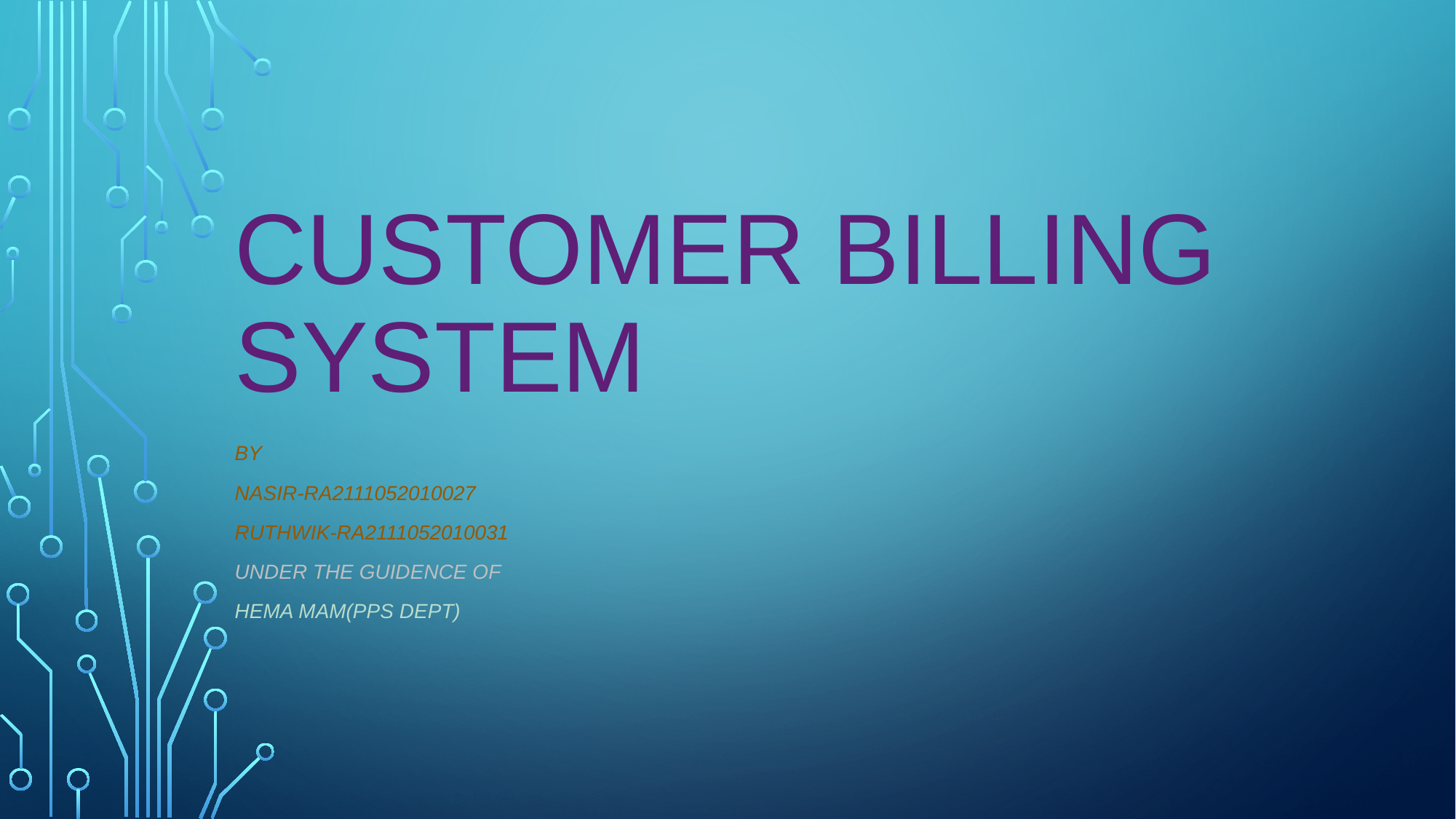

# CUSTOMER BILLING SYSTEM
BY
NASIR-RA2111052010027
RUTHWIK-RA2111052010031
UNDER THE GUIDENCE OF
HEMA MAM(PPS DEPT)